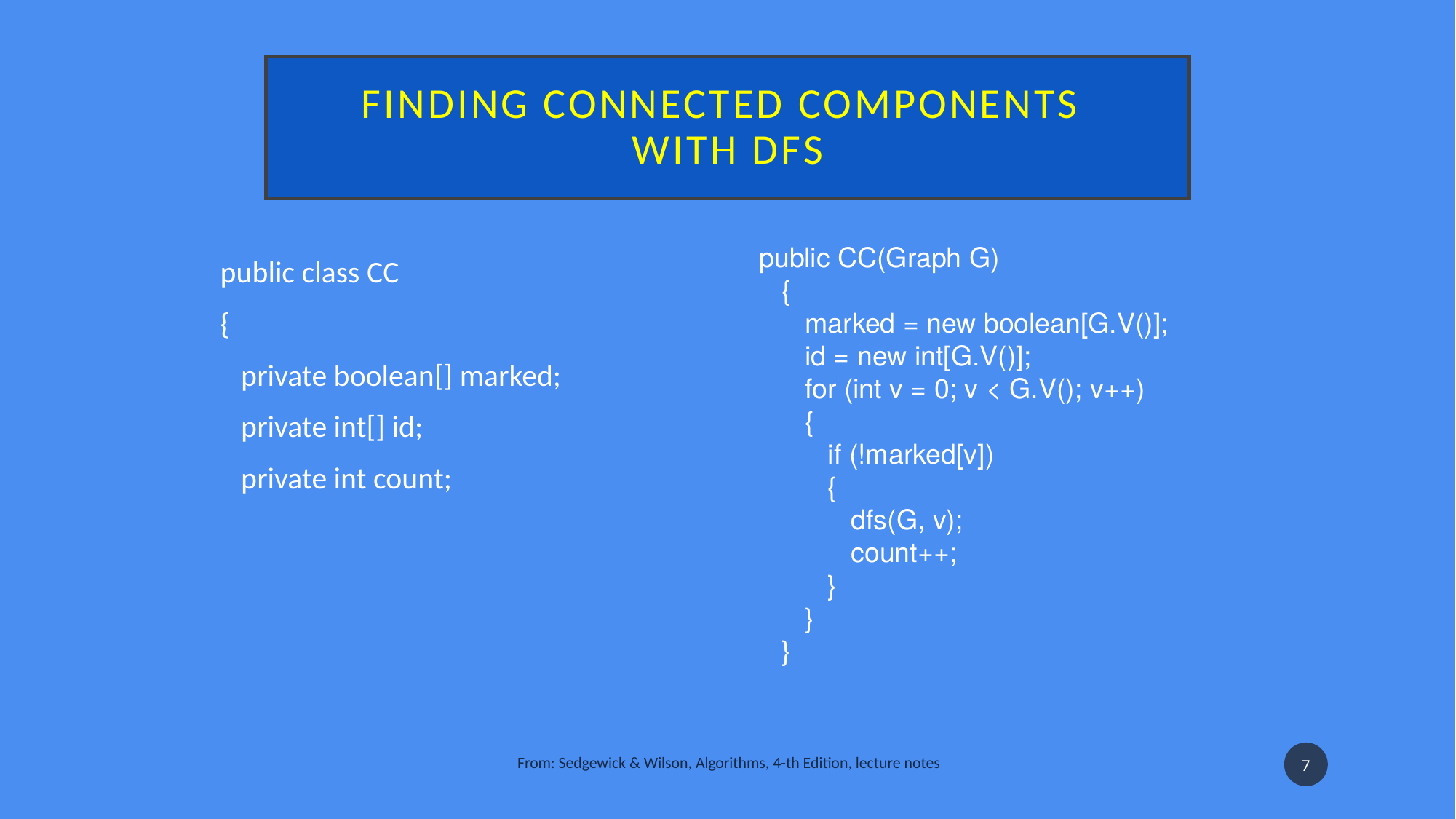

# Finding connected components with DFS
public CC(Graph G)
   {
      marked = new boolean[G.V()];
      id = new int[G.V()];
      for (int v = 0; v < G.V(); v++)
      {
         if (!marked[v])
         {
            dfs(G, v);
            count++;
         }
      }
   }
public class CC
{
   private boolean[] marked;
   private int[] id;
   private int count;

From: Sedgewick & Wilson, Algorithms, 4-th Edition, lecture notes
7